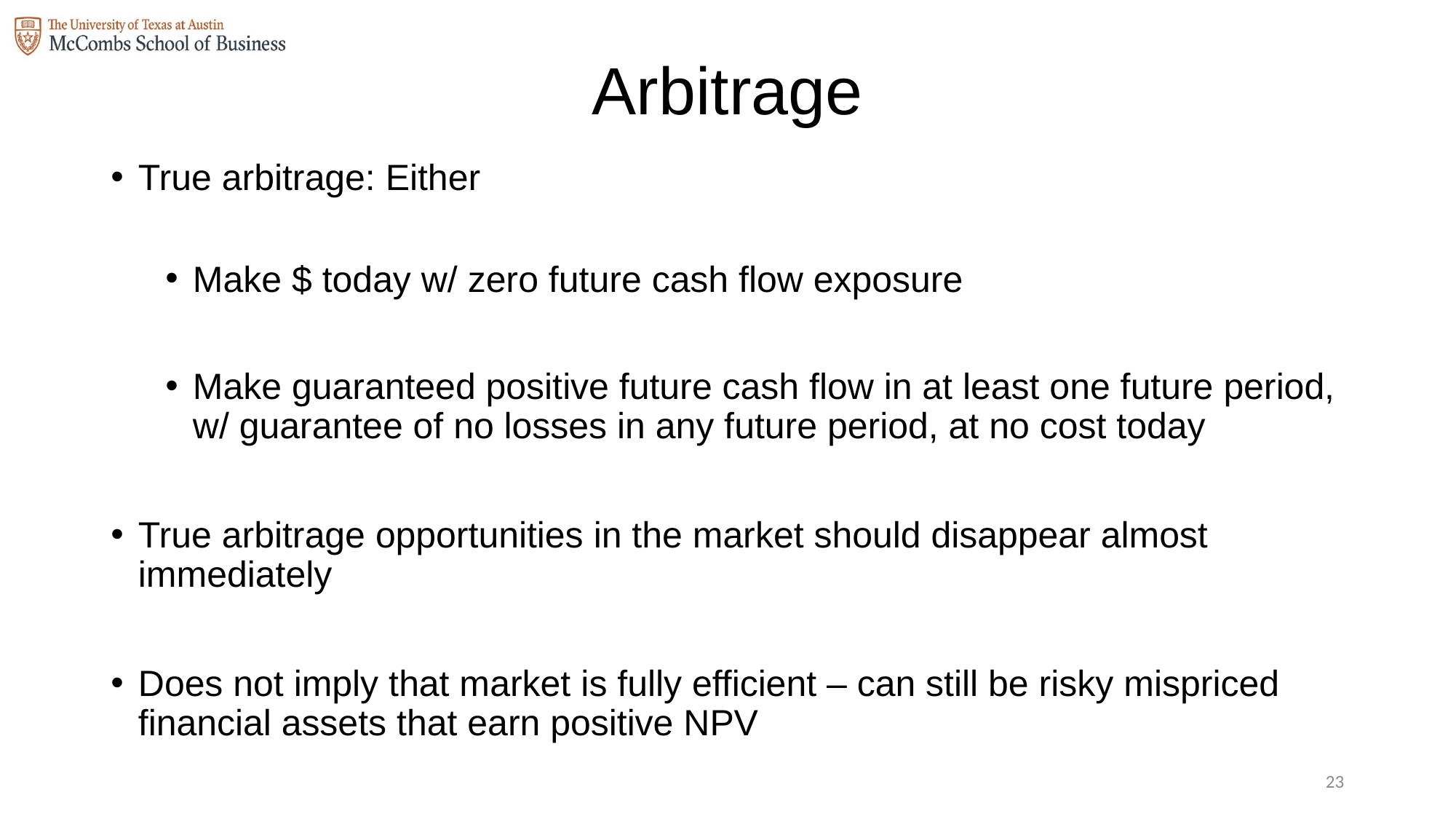

# Arbitrage
True arbitrage: Either

Make $ today w/ zero future cash flow exposure

Make guaranteed positive future cash flow in at least one future period, w/ guarantee of no losses in any future period, at no cost today

True arbitrage opportunities in the market should disappear almost immediately

Does not imply that market is fully efficient – can still be risky mispriced financial assets that earn positive NPV
23